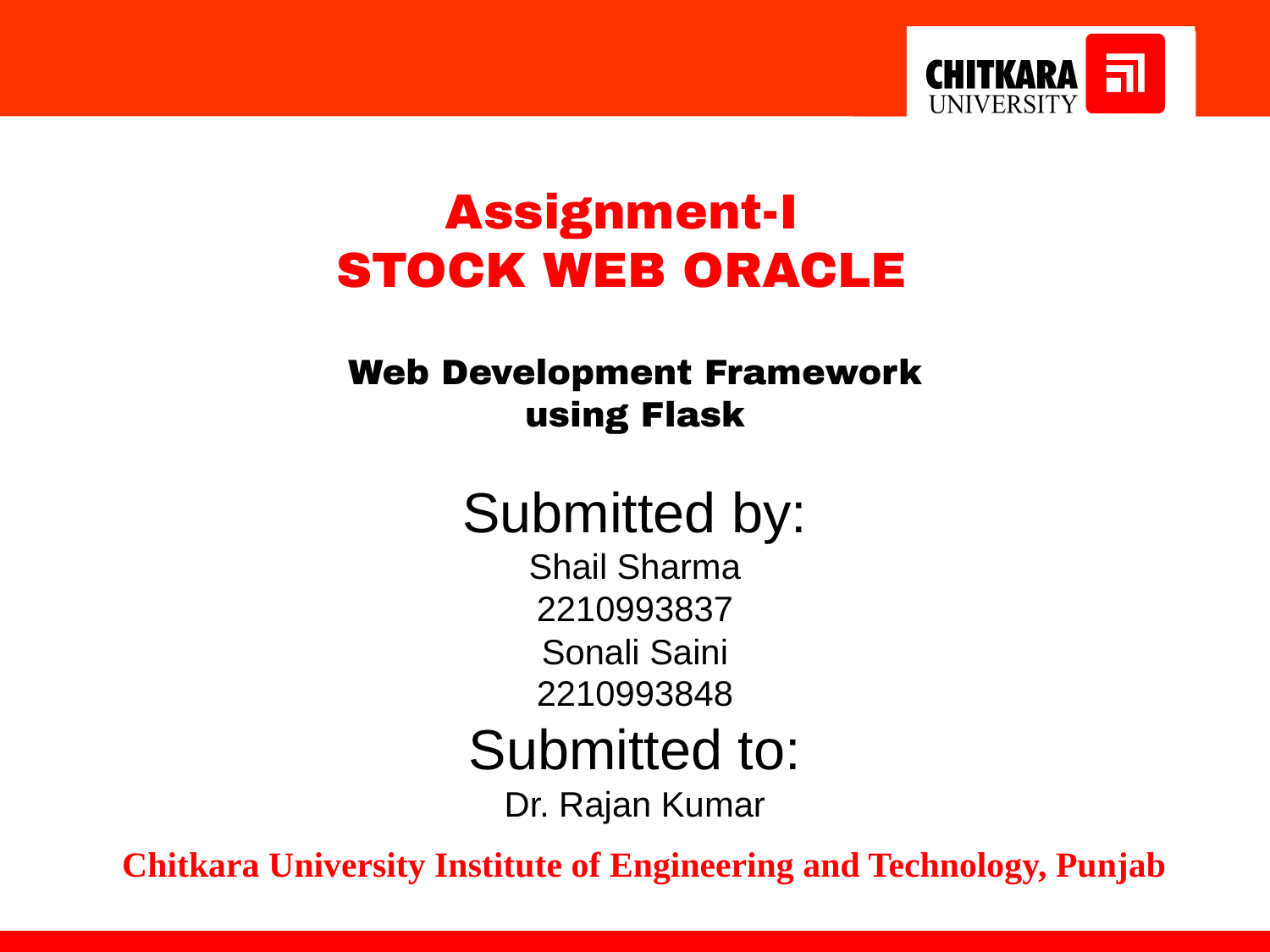

Assignment-I
STOCK WEB ORACLE
Web Development Framework using Flask

Submitted by:
Shail Sharma
2210993837
Sonali Saini
2210993848
Submitted to:
Dr. Rajan Kumar

Chitkara University Institute of Engineering and Technology, Punjab